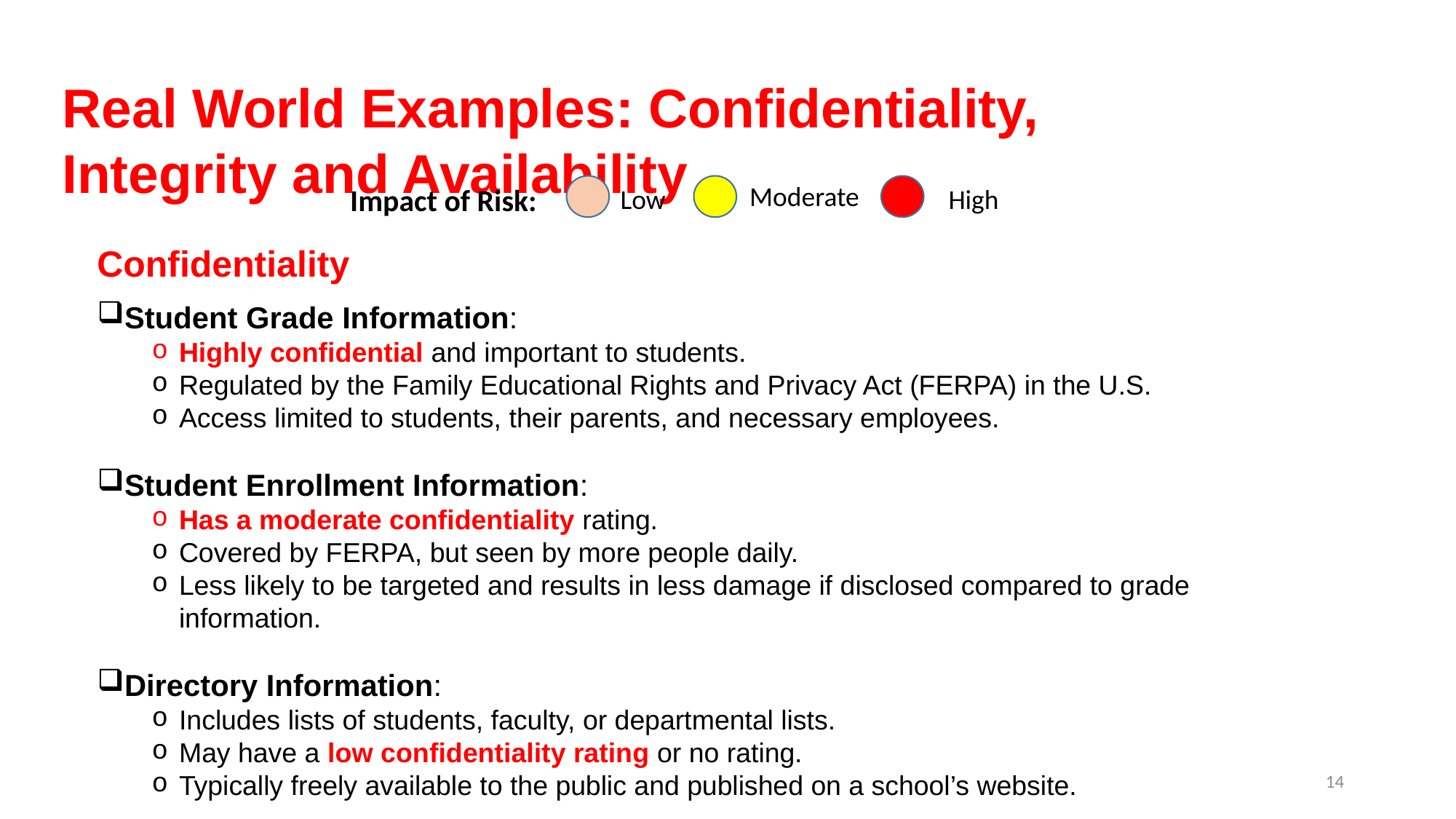

Real World Examples: Confidentiality, Integrity and Availability
Moderate
Impact of Risk:

Low
High
Confidentiality
Student Grade Information:
Highly confidential and important to students.
Regulated by the Family Educational Rights and Privacy Act (FERPA) in the U.S.
Access limited to students, their parents, and necessary employees.

Student Enrollment Information:
Has a moderate confidentiality rating.
Covered by FERPA, but seen by more people daily.
Less likely to be targeted and results in less damage if disclosed compared to grade information.

Directory Information:
Includes lists of students, faculty, or departmental lists.
May have a low confidentiality rating or no rating.
Typically freely available to the public and published on a school’s website.

14